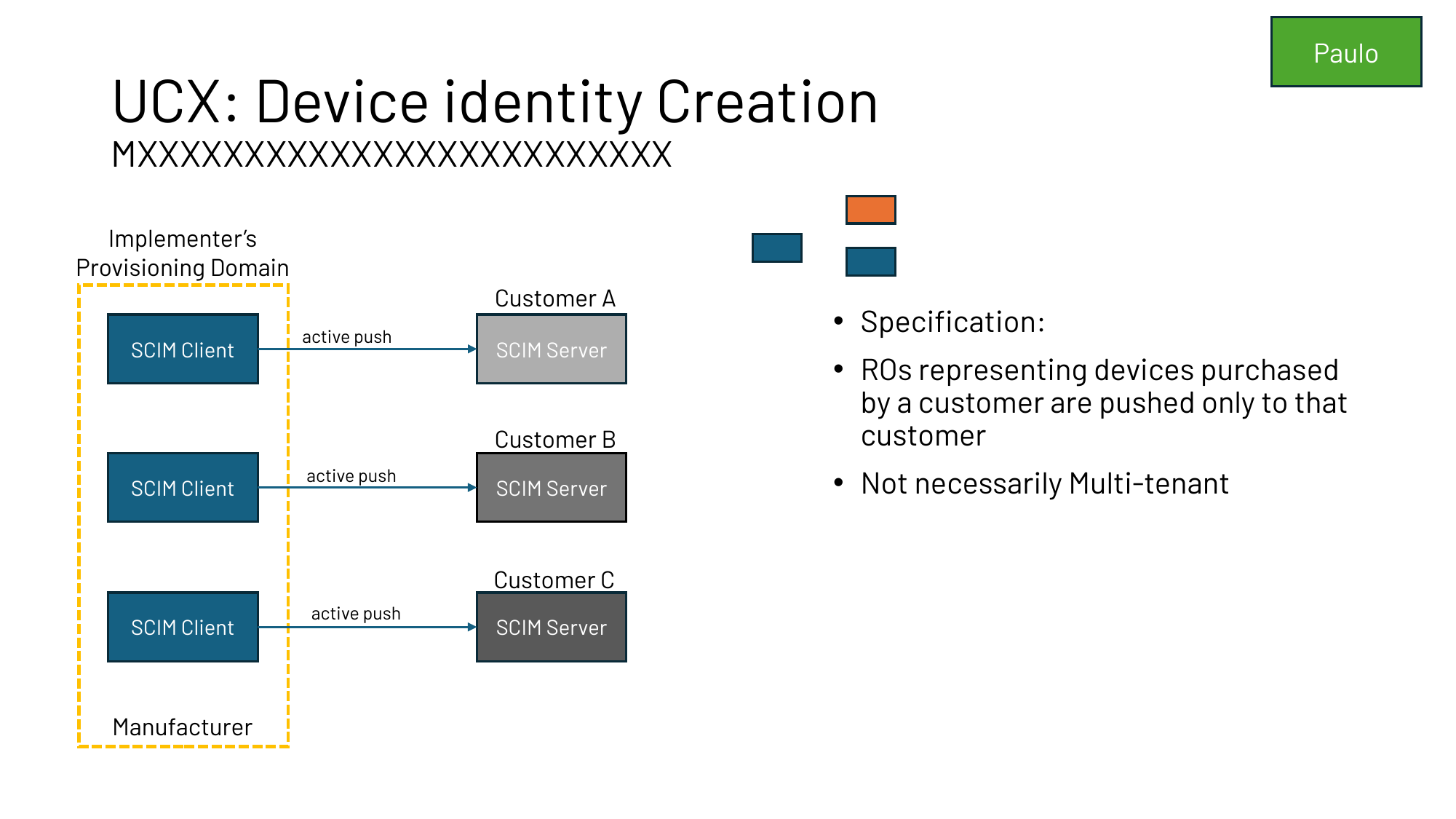

Paulo
# UCX: Device identity Creation MXXXXXXXXXXXXXXXXXXXXXXXXX

Implementer’s
Provisioning Domain

Customer A

Specification:
ROs representing devices purchased by a customer are pushed only to that customer
Not necessarily Multi-tenant

SCIM Client
SCIM Server
active push
Customer B
SCIM Client
SCIM Server
active push
Customer C
SCIM Client
SCIM Server
active push
Manufacturer